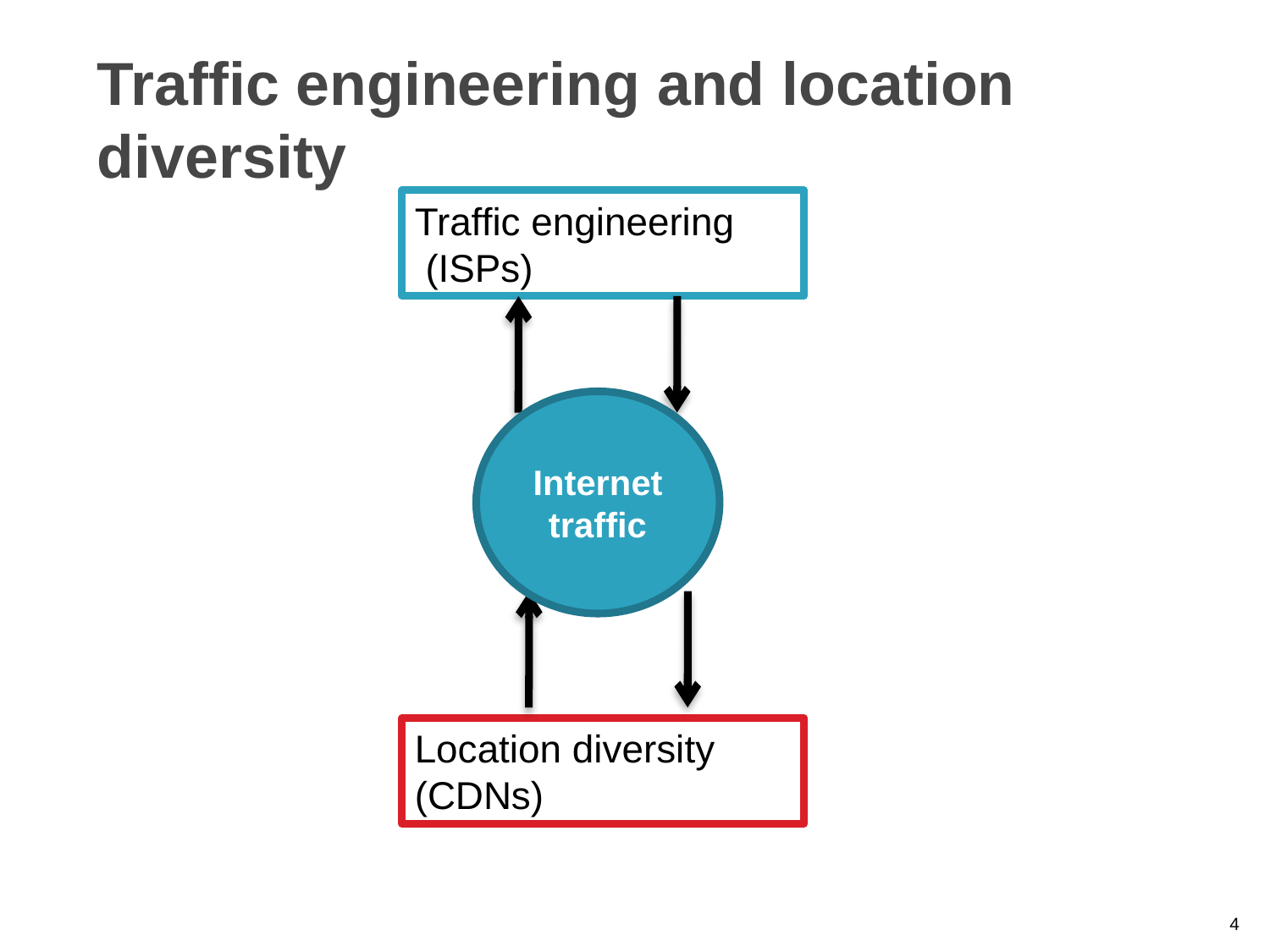

# Traffic engineering and location diversity
Traffic engineering
 (ISPs)
Internet traffic
Location diversity (CDNs)
4